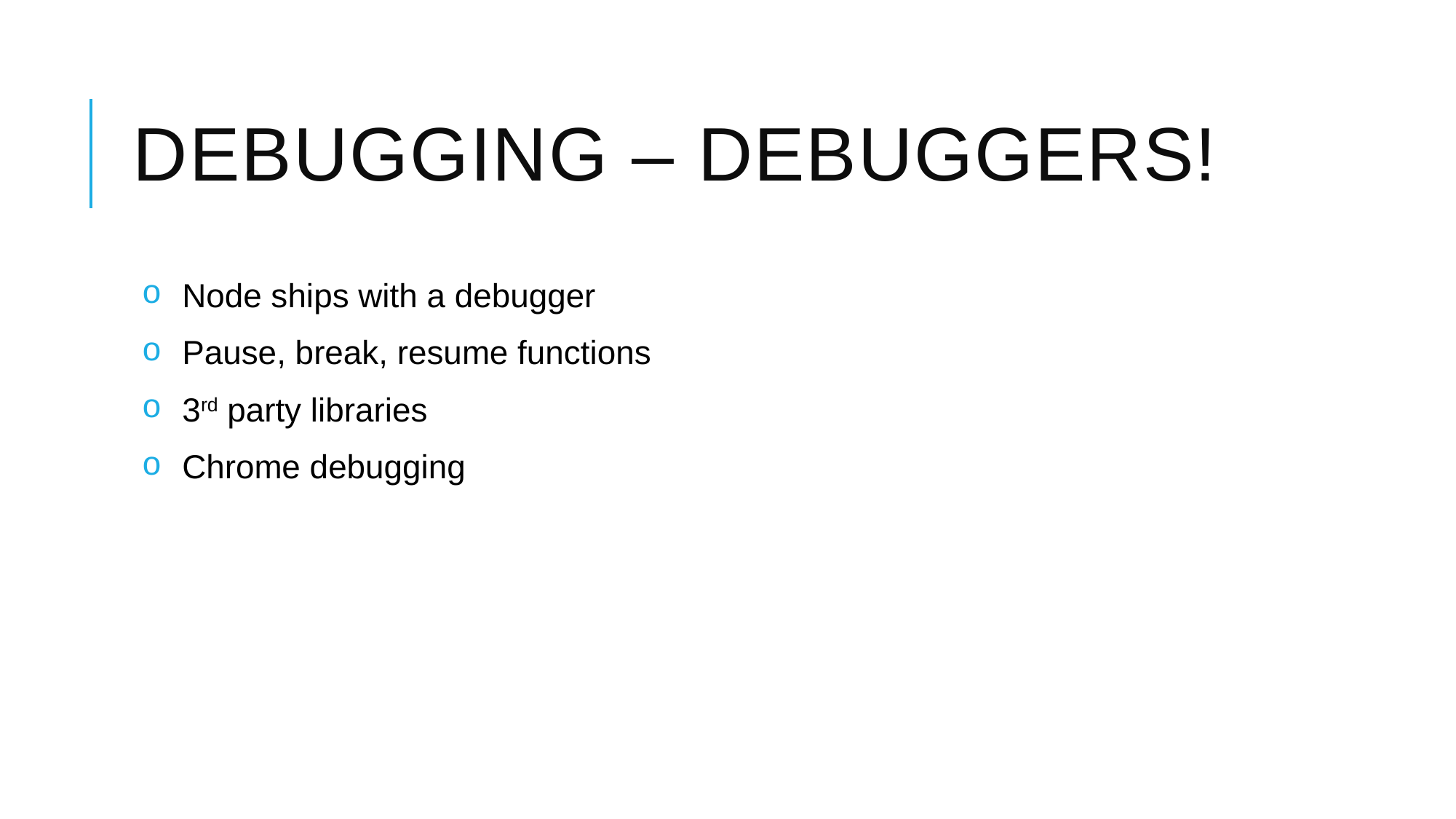

# Debugging – Debuggers!
Node ships with a debugger
Pause, break, resume functions
3rd party libraries
Chrome debugging